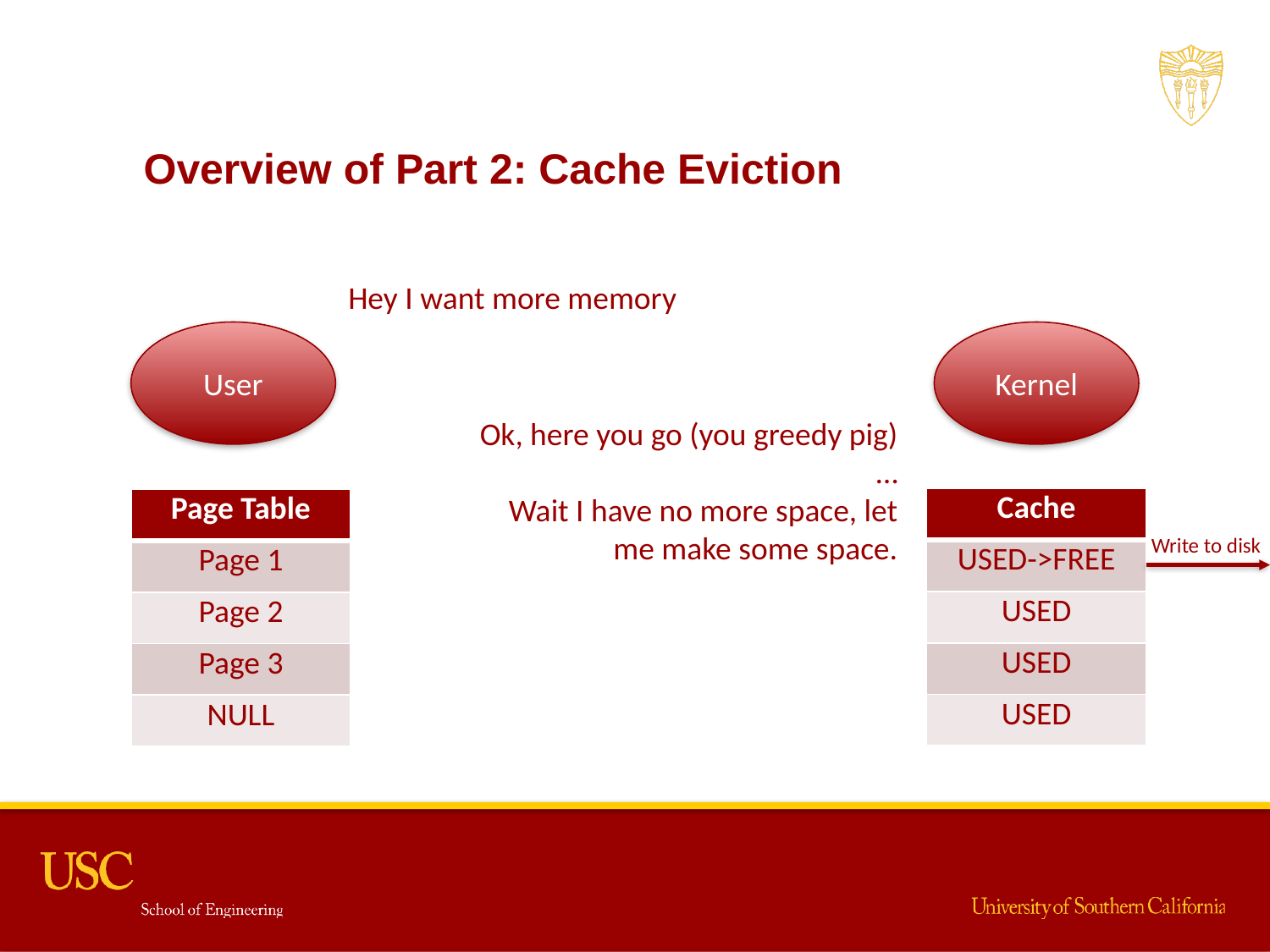

Overview of Part 2: Cache Eviction
Hey I want more memory
User
Kernel
Ok, here you go (you greedy pig)
…
Wait I have no more space, let me make some space.
| Cache |
| --- |
| USED->FREE |
| USED |
| USED |
| USED |
| Page Table |
| --- |
| Page 1 |
| Page 2 |
| Page 3 |
| NULL |
Write to disk